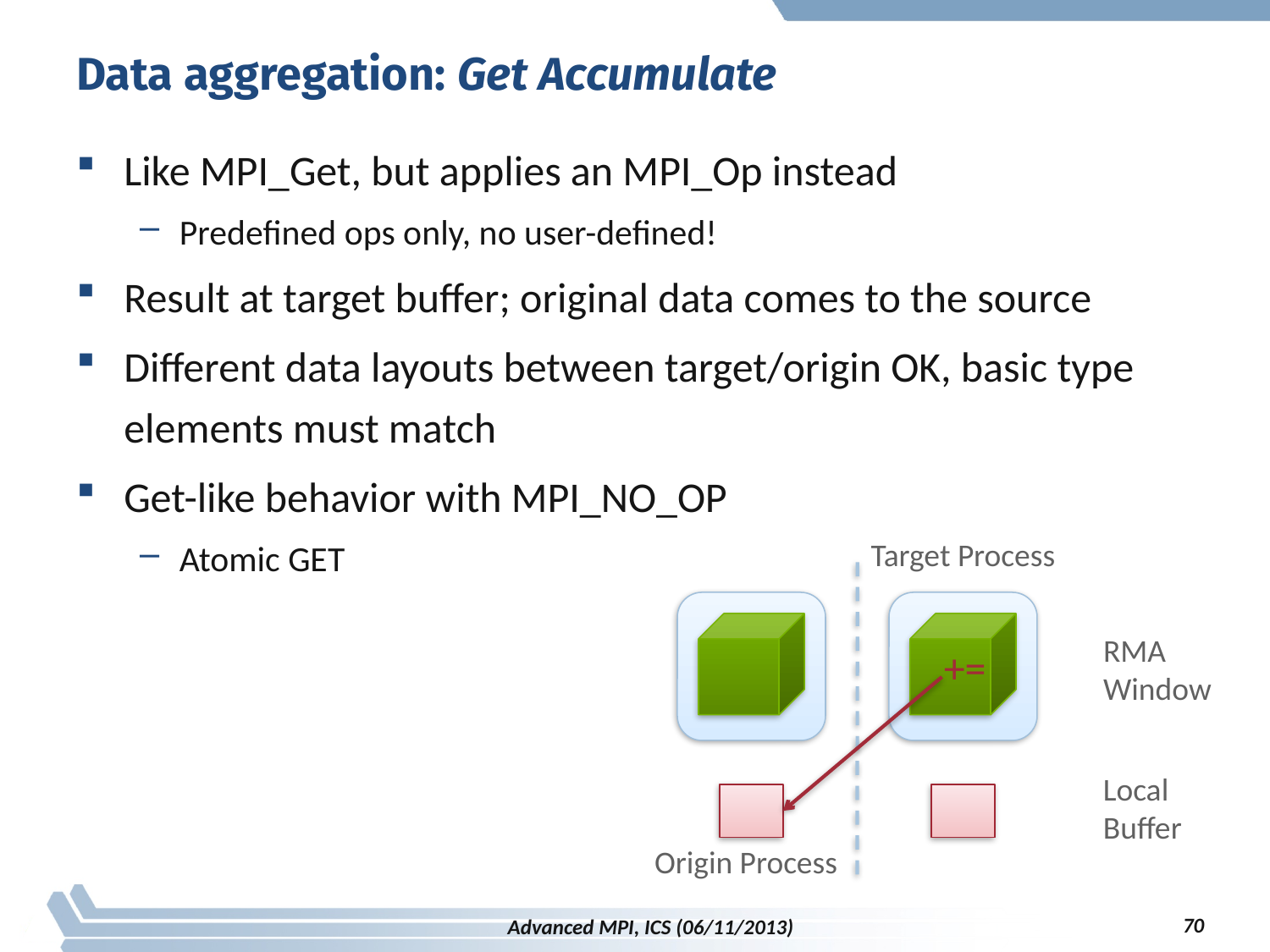

# Data aggregation: Get Accumulate
Like MPI_Get, but applies an MPI_Op instead
Predefined ops only, no user-defined!
Result at target buffer; original data comes to the source
Different data layouts between target/origin OK, basic type elements must match
Get-like behavior with MPI_NO_OP
Atomic GET
Target Process

RMA
Window
+=
Local
Buffer

Origin Process
70
Advanced MPI, ICS (06/11/2013)